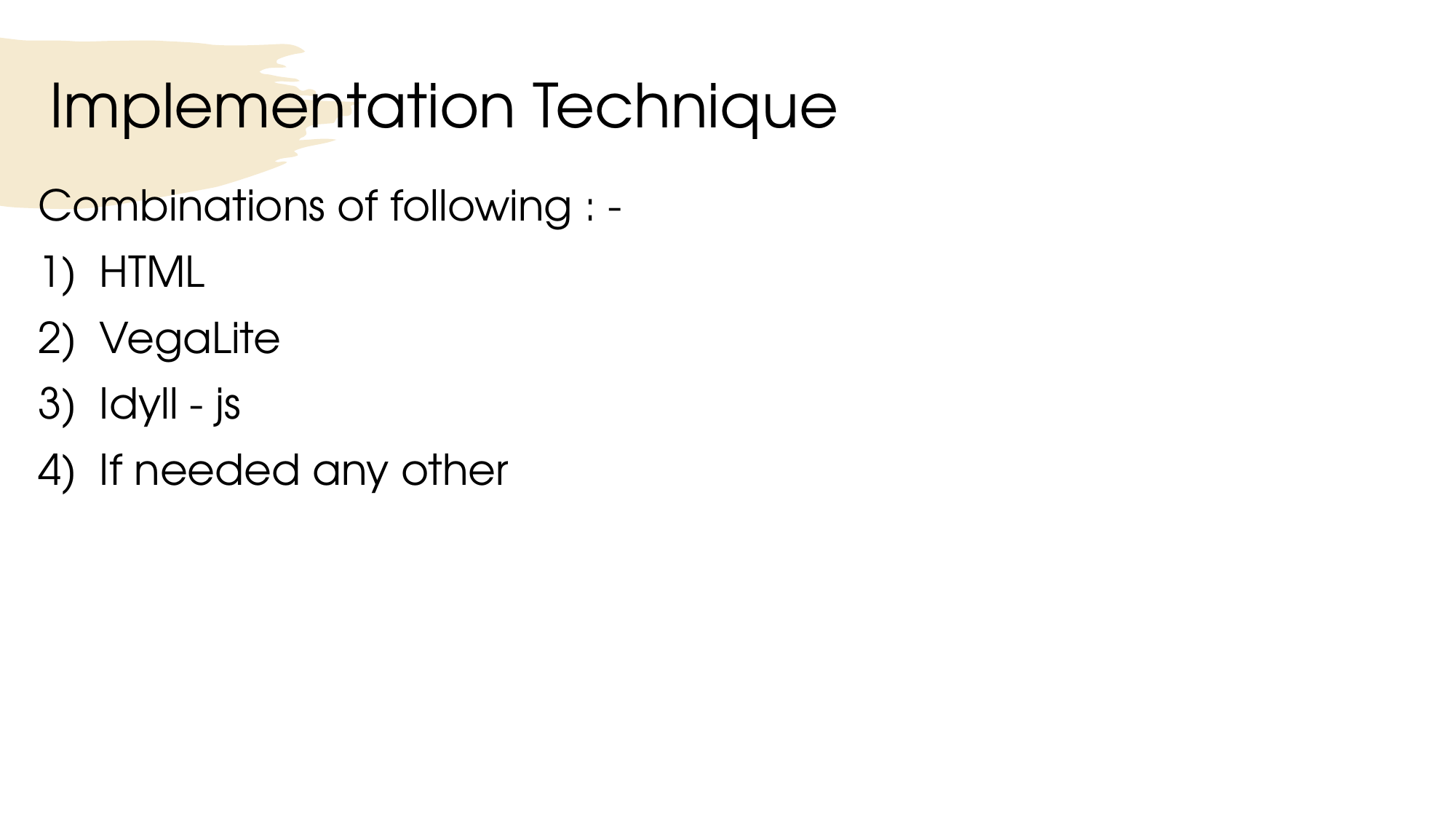

# Implementation Technique
Combinations of following : -
HTML
VegaLite
Idyll - js
If needed any other